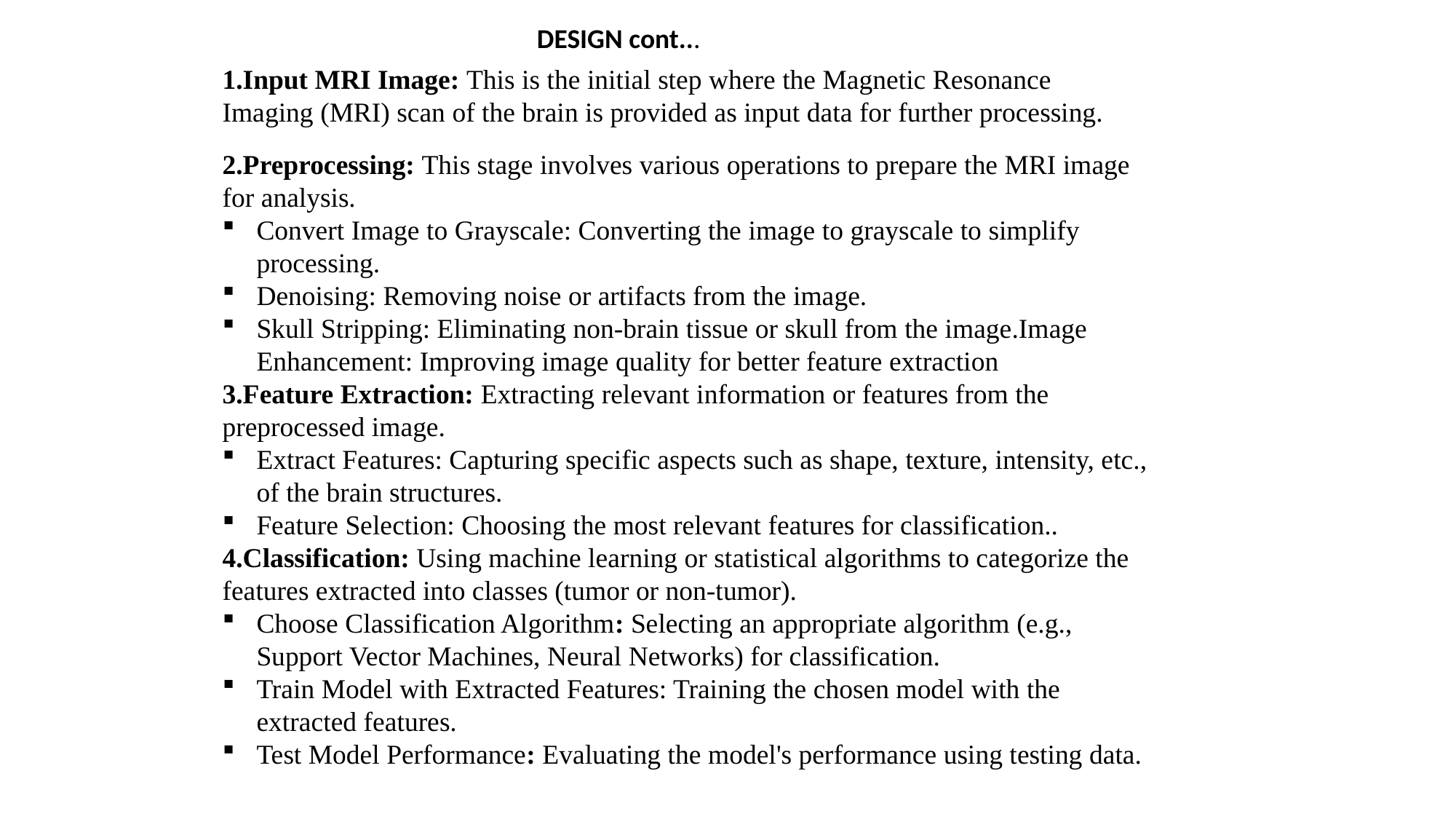

DESIGN cont...
1.Input MRI Image: This is the initial step where the Magnetic Resonance Imaging (MRI) scan of the brain is provided as input data for further processing.

2.Preprocessing: This stage involves various operations to prepare the MRI image for analysis.
Convert Image to Grayscale: Converting the image to grayscale to simplify processing.
Denoising: Removing noise or artifacts from the image.
Skull Stripping: Eliminating non-brain tissue or skull from the image.Image Enhancement: Improving image quality for better feature extraction
3.Feature Extraction: Extracting relevant information or features from the preprocessed image.
Extract Features: Capturing specific aspects such as shape, texture, intensity, etc., of the brain structures.
Feature Selection: Choosing the most relevant features for classification..
4.Classification: Using machine learning or statistical algorithms to categorize the features extracted into classes (tumor or non-tumor).
Choose Classification Algorithm: Selecting an appropriate algorithm (e.g., Support Vector Machines, Neural Networks) for classification.
Train Model with Extracted Features: Training the chosen model with the extracted features.
Test Model Performance: Evaluating the model's performance using testing data.